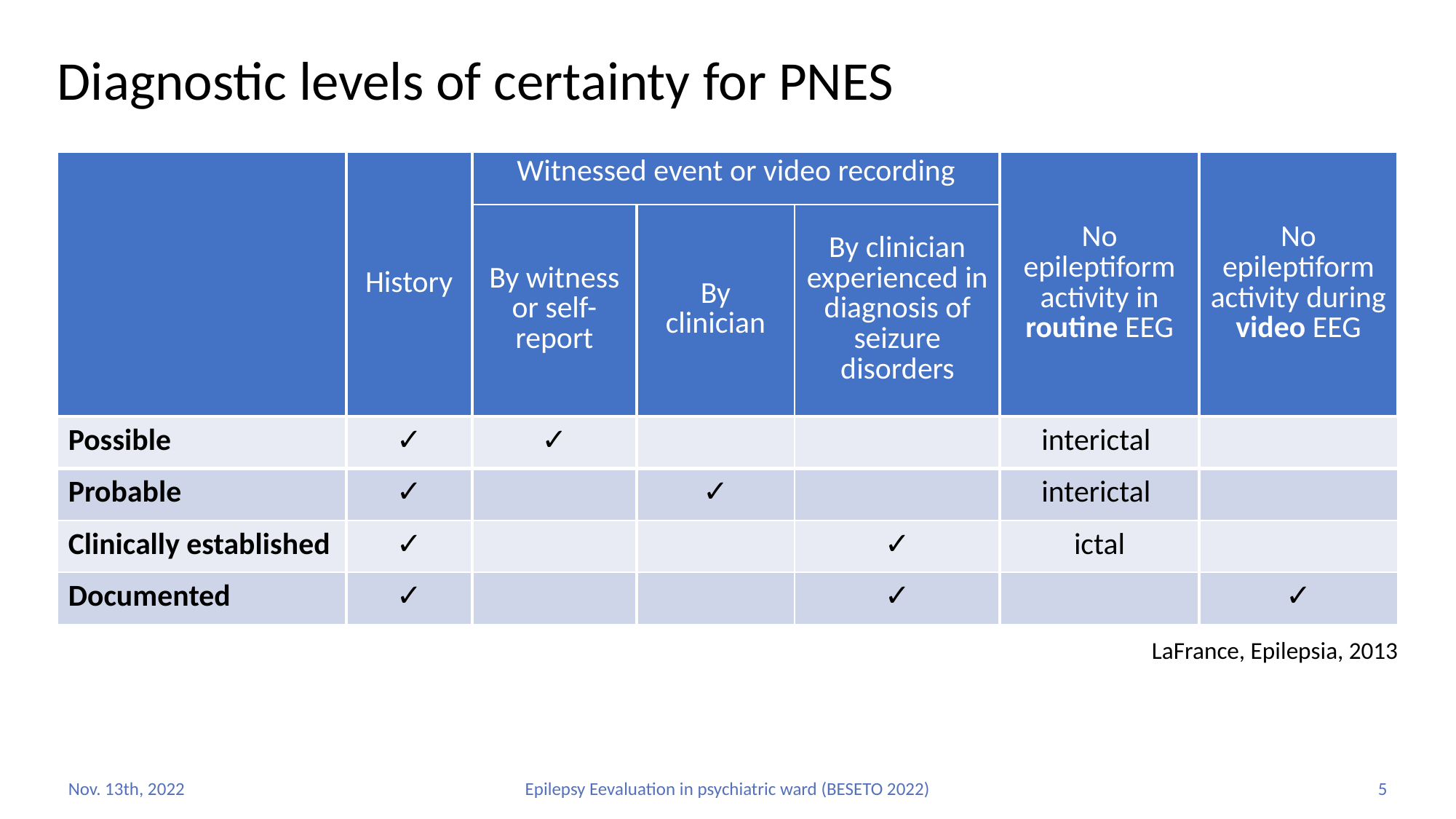

# Diagnostic levels of certainty for PNES
|  | History | Witnessed event or video recording |  |  | No epileptiform activity in routine EEG | No epileptiform activity during video EEG |
| --- | --- | --- | --- | --- | --- | --- |
|  |  | By witness or self-report | By clinician | By clinician experienced in diagnosis of seizure disorders |  |  |
| Possible | ✓ | ✓ |  |  | interictal |  |
| Probable | ✓ |  | ✓ |  | interictal |  |
| Clinically established | ✓ |  |  | ✓ | ictal |  |
| Documented | ✓ |  |  | ✓ |  | ✓ |
LaFrance, Epilepsia, 2013
Nov. 13th, 2022
Epilepsy Eevaluation in psychiatric ward (BESETO 2022)
5